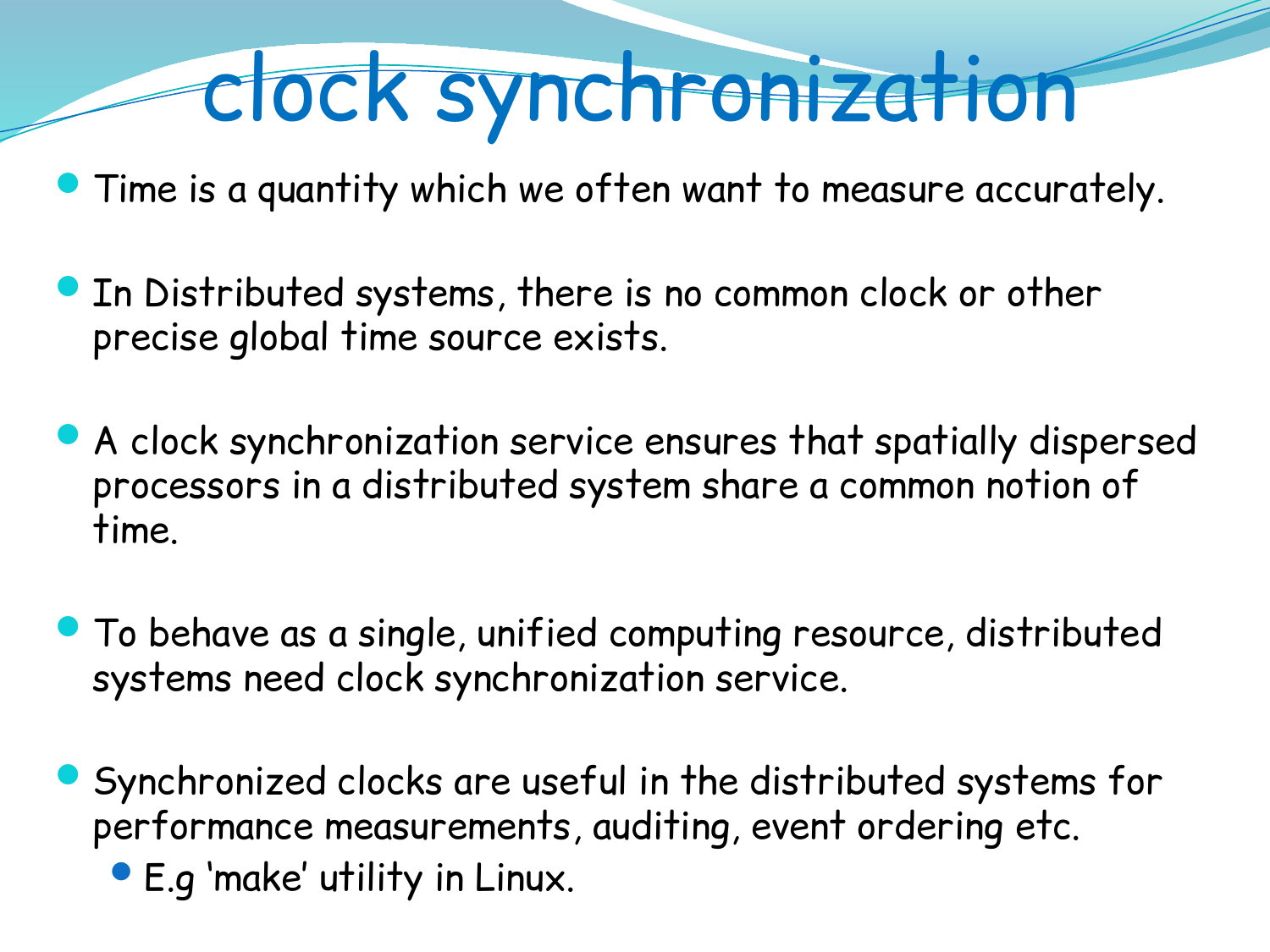

# clock synchronization
Time is a quantity which we often want to measure accurately.

In Distributed systems, there is no common clock or other precise global time source exists.

A clock synchronization service ensures that spatially dispersed processors in a distributed system share a common notion of time.

To behave as a single, unified computing resource, distributed systems need clock synchronization service.

Synchronized clocks are useful in the distributed systems for performance measurements, auditing, event ordering etc.
E.g ‘make’ utility in Linux.